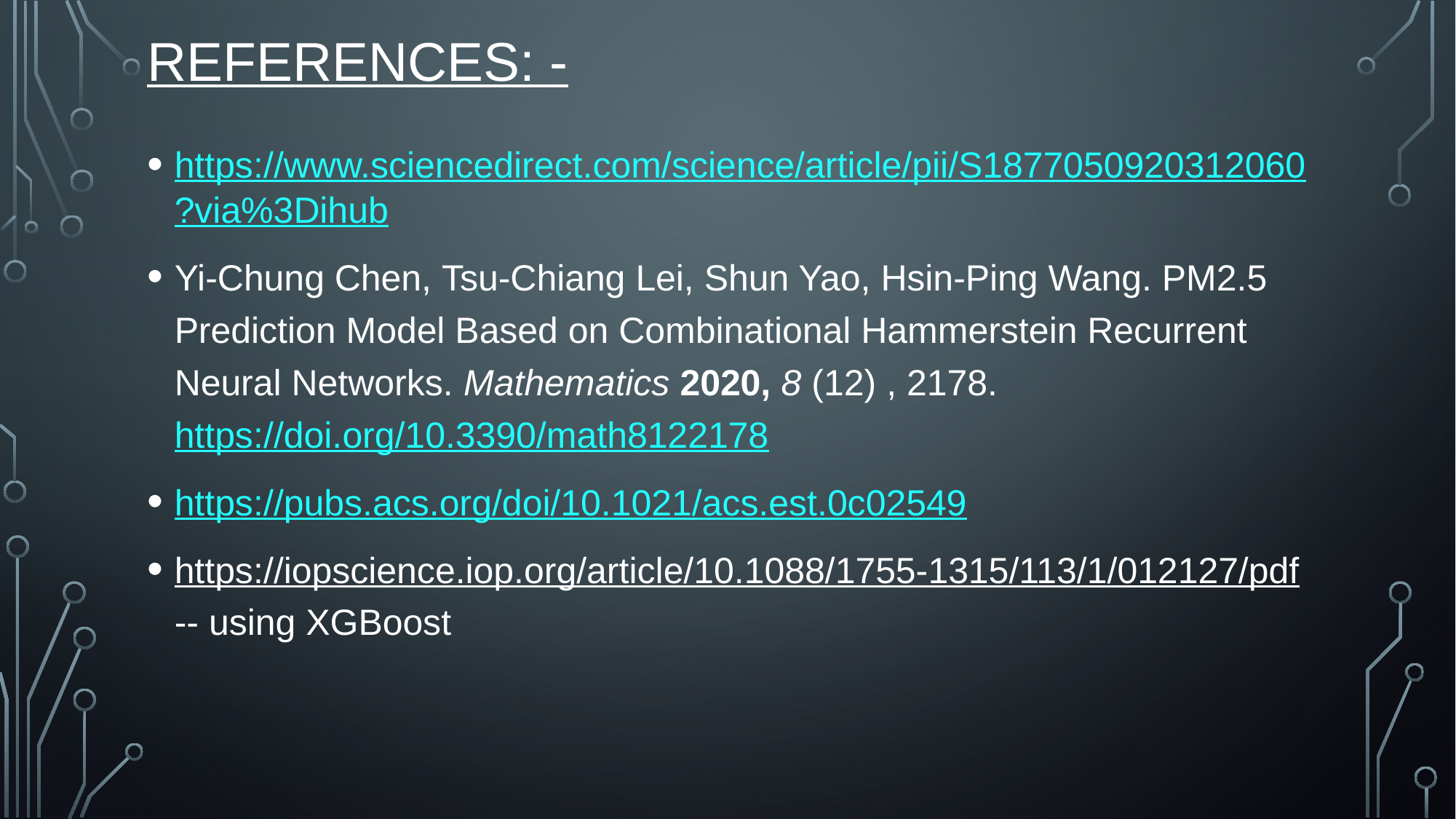

# References: -
https://www.sciencedirect.com/science/article/pii/S1877050920312060?via%3Dihub
Yi-Chung Chen, Tsu-Chiang Lei, Shun Yao, Hsin-Ping Wang. PM2.5 Prediction Model Based on Combinational Hammerstein Recurrent Neural Networks. Mathematics 2020, 8 (12) , 2178. https://doi.org/10.3390/math8122178
https://pubs.acs.org/doi/10.1021/acs.est.0c02549
https://iopscience.iop.org/article/10.1088/1755-1315/113/1/012127/pdf -- using XGBoost